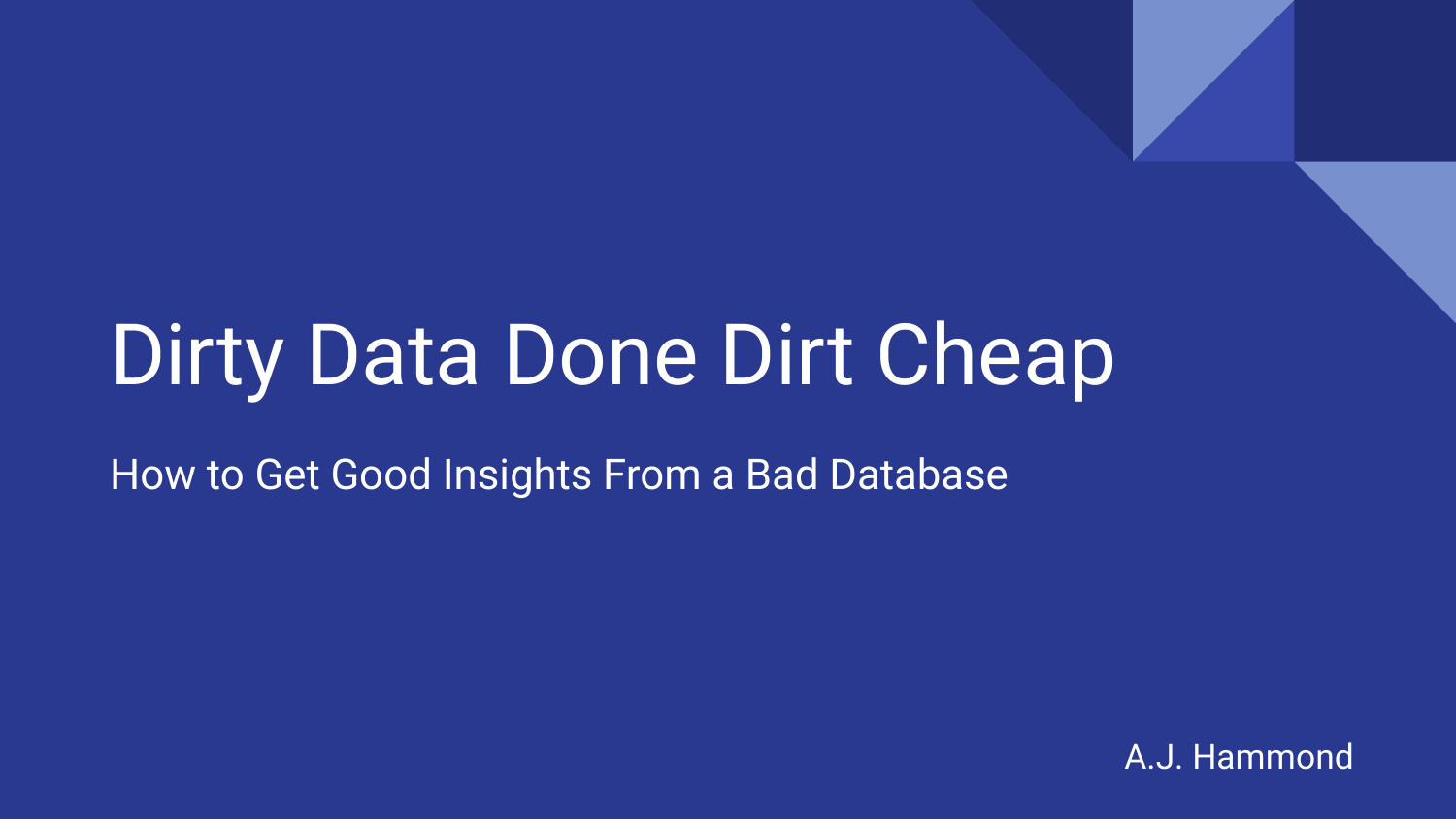

# Dirty Data Done Dirt Cheap
How to Get Good Insights From a Bad Database
A.J. Hammond